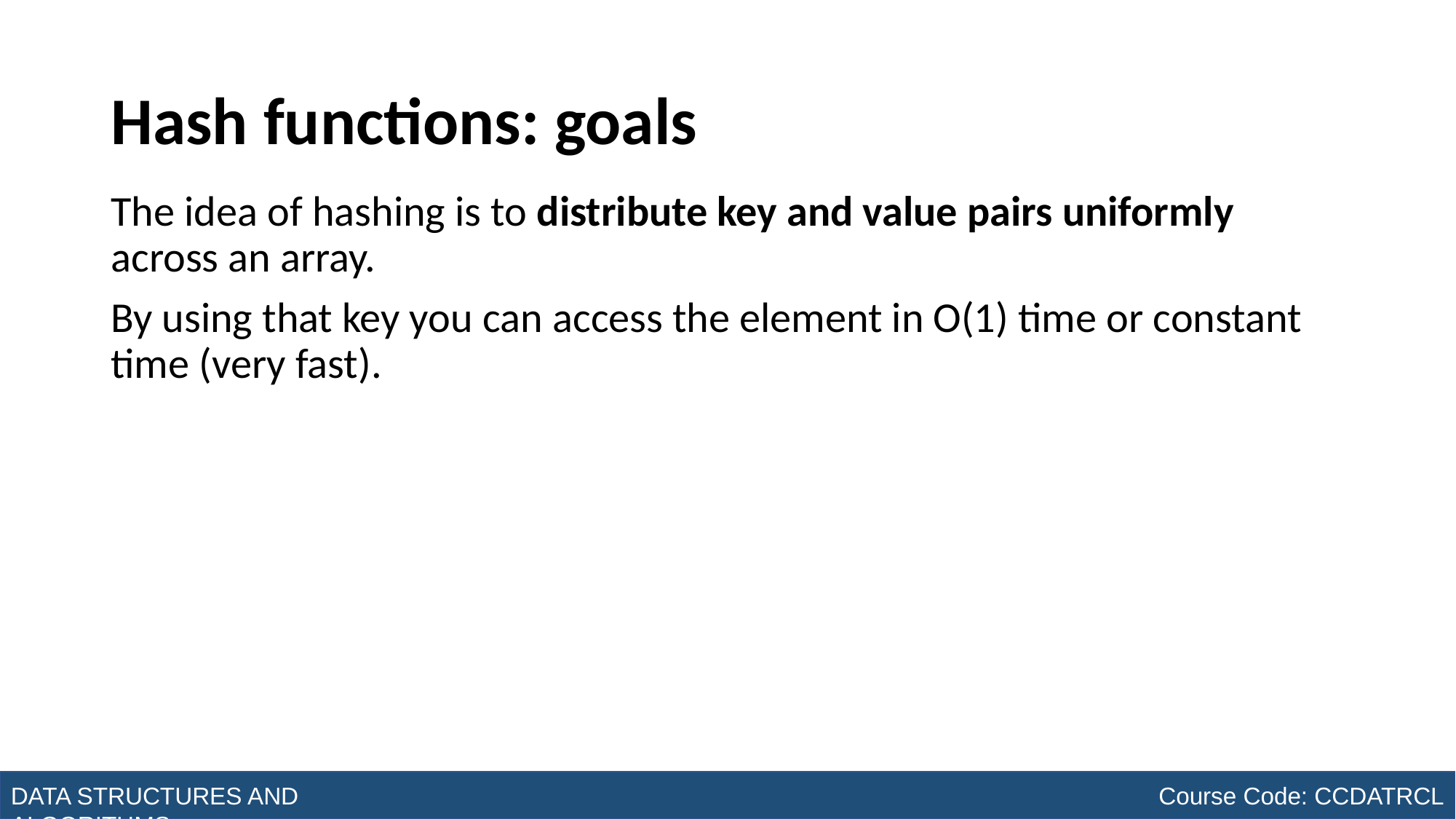

# Hash functions: goals
The idea of hashing is to distribute key and value pairs uniformly across an array.
By using that key you can access the element in O(1) time or constant time (very fast).

Joseph Marvin R. Imperial
DATA STRUCTURES AND ALGORITHMS
NU College of Computing and Information Technologies
Course Code: CCDATRCL